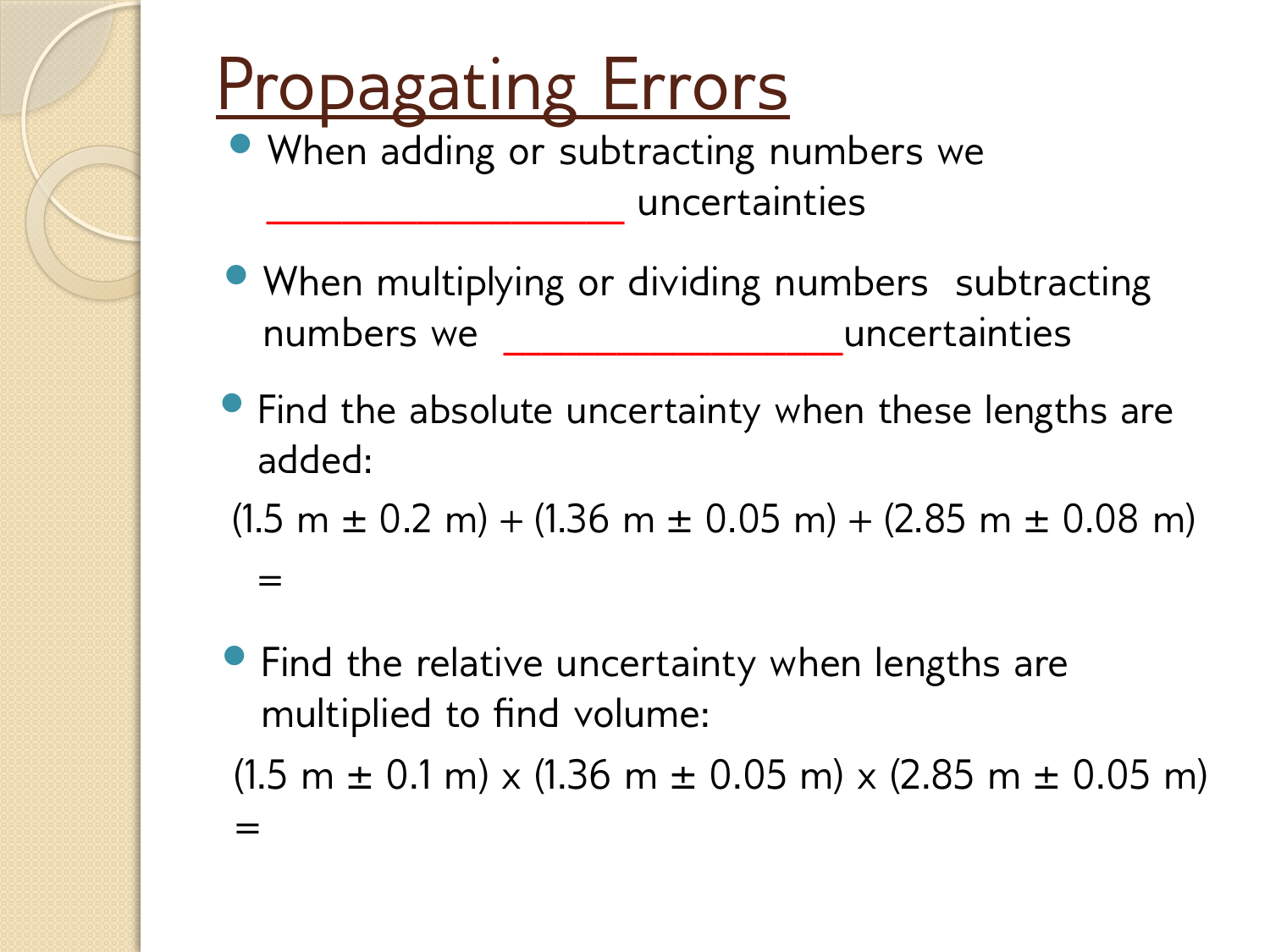

# Propagating Errors
When adding or subtracting numbers we ___________________ uncertainties

When multiplying or dividing numbers  subtracting numbers we  __________________uncertainties

Find the absolute uncertainty when these lengths are added:
 (1.5 m ± 0.2 m) + (1.36 m ± 0.05 m) + (2.85 m ± 0.08 m)
   =

Find the relative uncertainty when lengths are multiplied to find volume:
 (1.5 m ± 0.1 m) x (1.36 m ± 0.05 m) x (2.85 m ± 0.05 m)   =